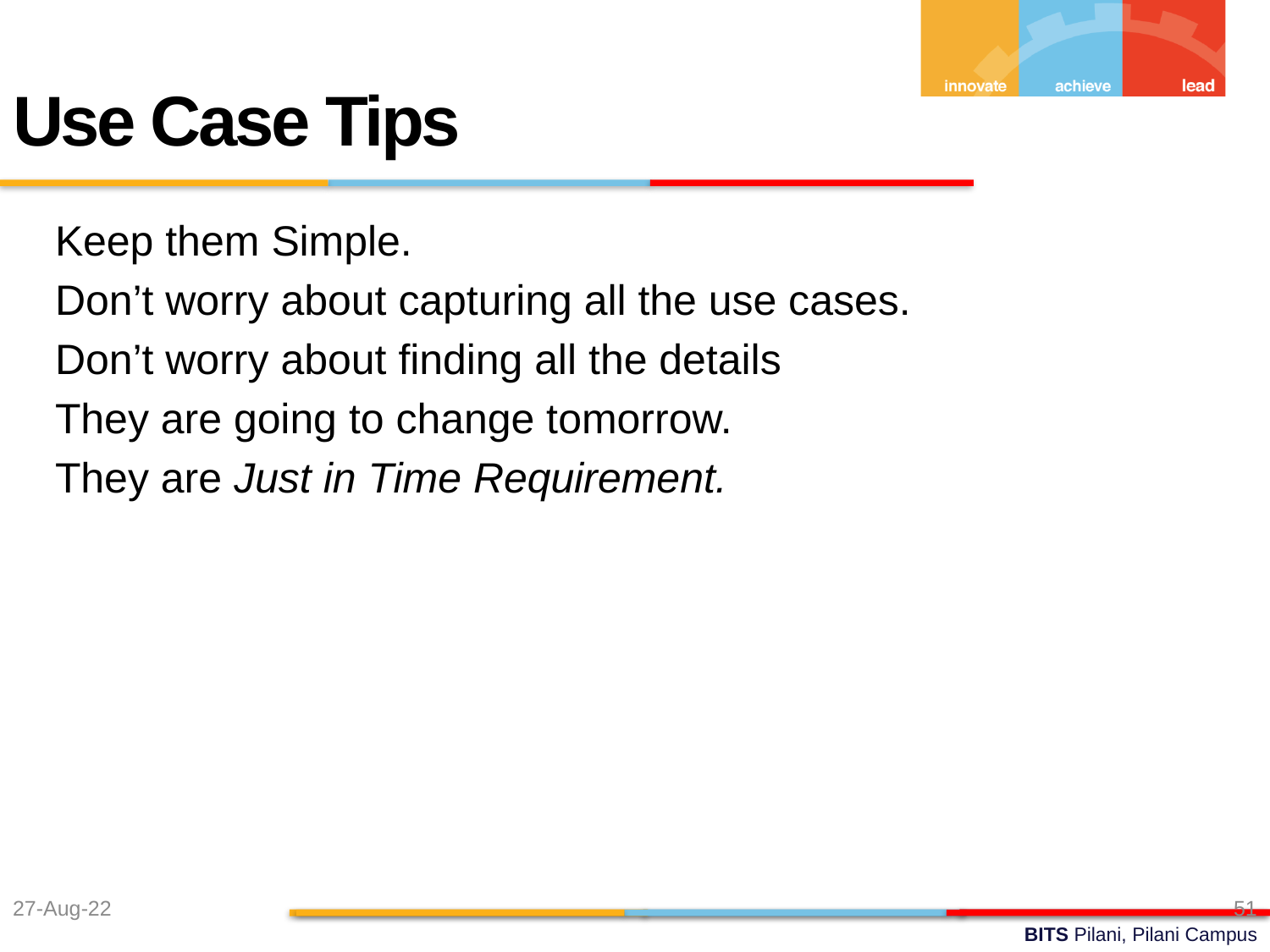

Use Case Tips
Keep them Simple.
Don’t worry about capturing all the use cases.
Don’t worry about finding all the details
They are going to change tomorrow.
They are Just in Time Requirement.
27-Aug-22
51